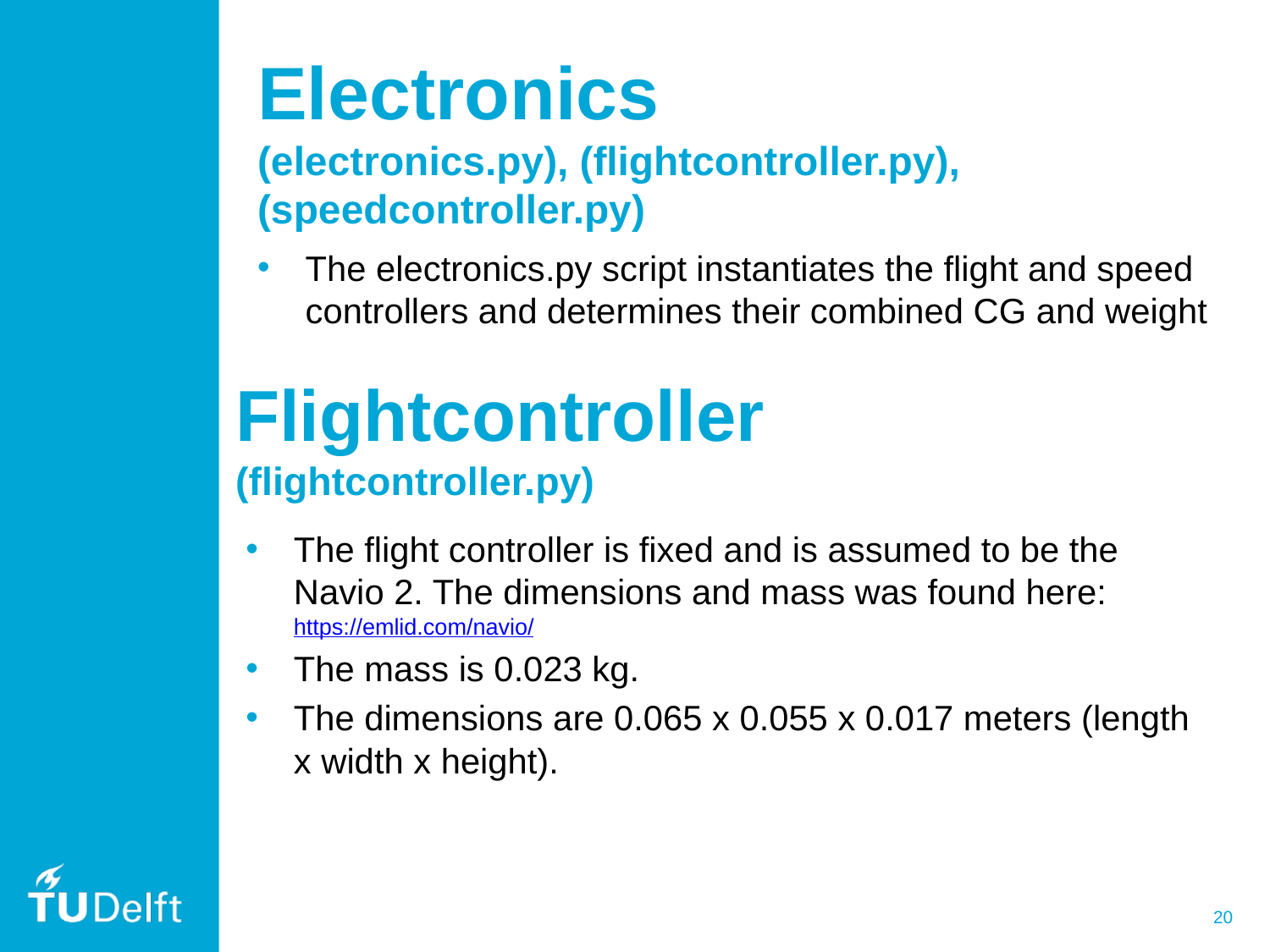

# Electronics (electronics.py), (flightcontroller.py), (speedcontroller.py)
The electronics.py script instantiates the flight and speed controllers and determines their combined CG and weight

Flightcontroller
(flightcontroller.py)
The flight controller is fixed and is assumed to be the Navio 2. The dimensions and mass was found here: https://emlid.com/navio/
The mass is 0.023 kg.
The dimensions are 0.065 x 0.055 x 0.017 meters (length x width x height).